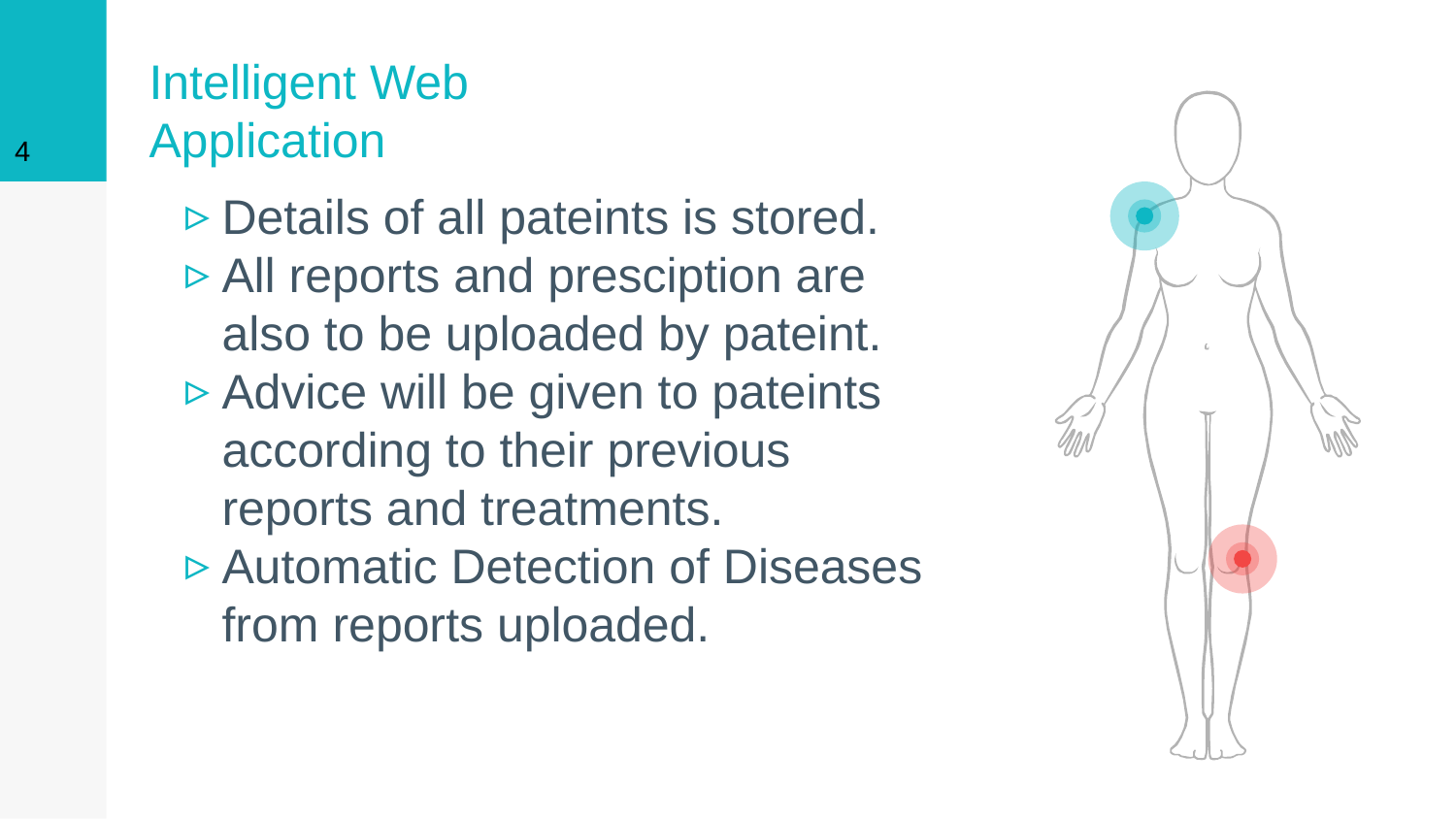

4
# Intelligent Web Application

Details of all pateints is stored.
All reports and presciption are also to be uploaded by pateint.
Advice will be given to pateints according to their previous reports and treatments.
Automatic Detection of Diseases from reports uploaded.